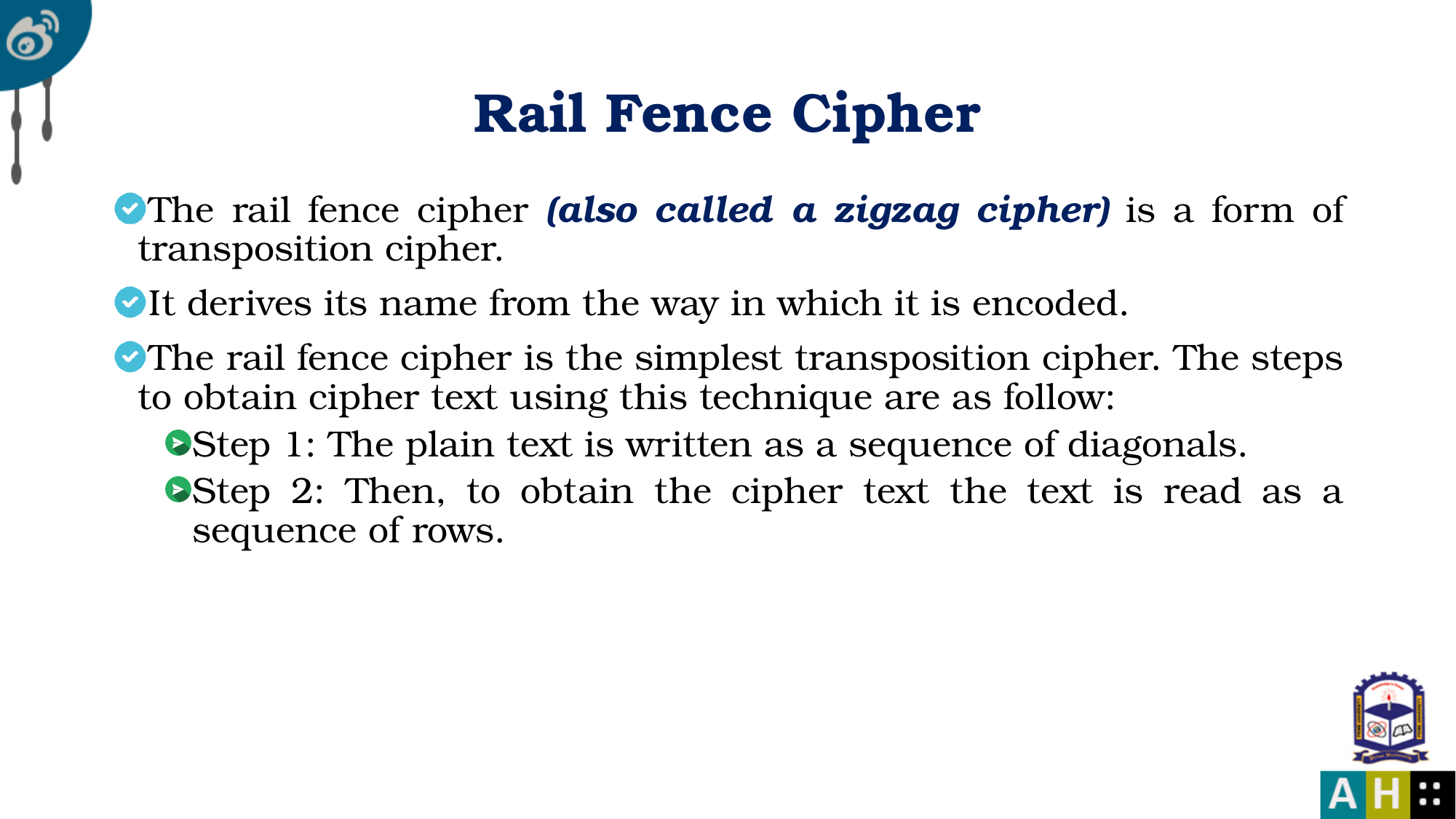

# Rail Fence Cipher
The rail fence cipher (also called a zigzag cipher) is a form of transposition cipher.
It derives its name from the way in which it is encoded.
The rail fence cipher is the simplest transposition cipher. The steps to obtain cipher text using this technique are as follow:
Step 1: The plain text is written as a sequence of diagonals.
Step 2: Then, to obtain the cipher text the text is read as a sequence of rows.